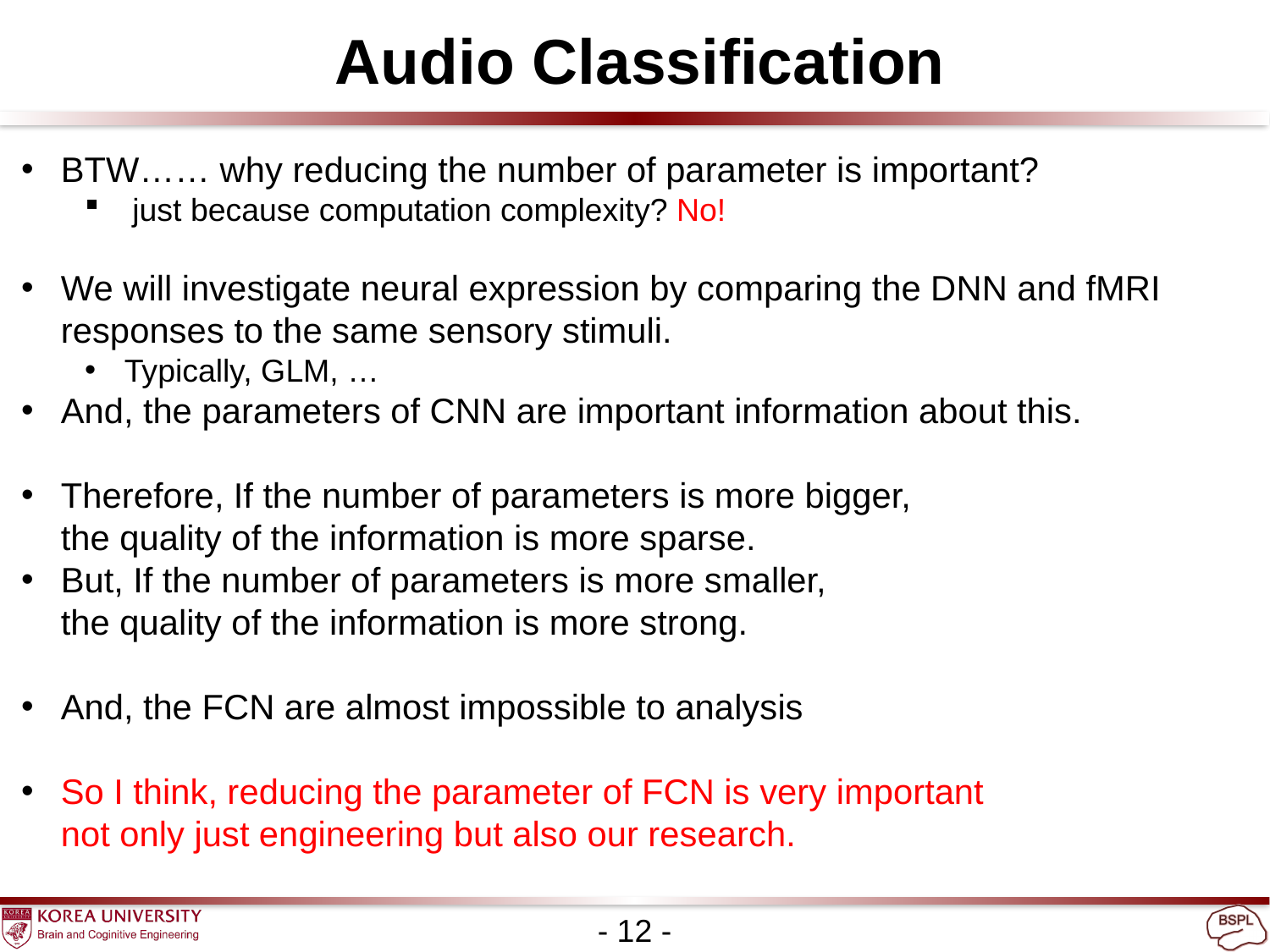

Audio Classification
BTW…… why reducing the number of parameter is important?
just because computation complexity? No!

We will investigate neural expression by comparing the DNN and fMRI responses to the same sensory stimuli.
Typically, GLM, …
And, the parameters of CNN are important information about this.

Therefore, If the number of parameters is more bigger,
the quality of the information is more sparse.
But, If the number of parameters is more smaller,
the quality of the information is more strong.

And, the FCN are almost impossible to analysis

So I think, reducing the parameter of FCN is very important
not only just engineering but also our research.

- 12 -